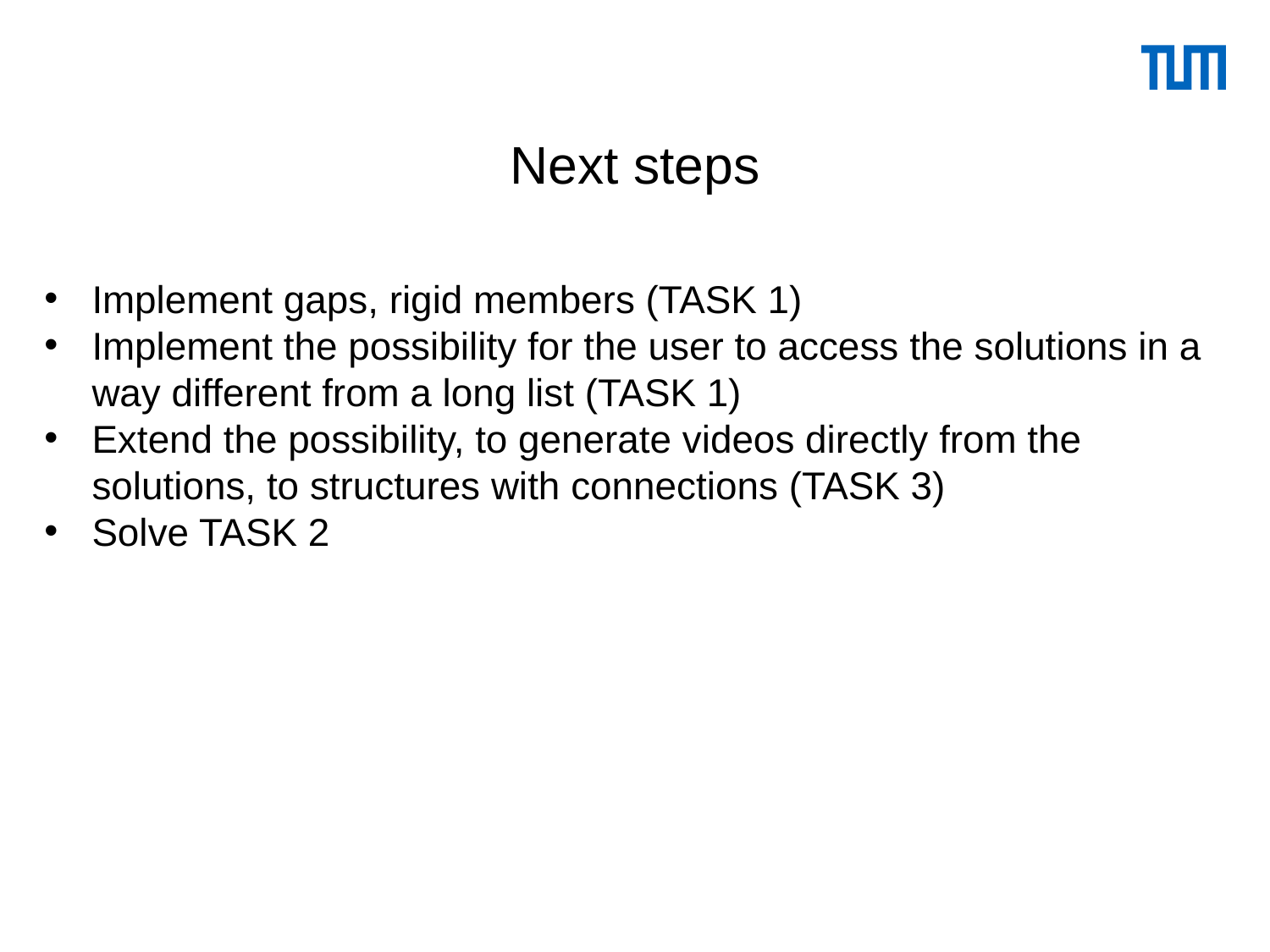

# Next steps
Implement gaps, rigid members (TASK 1)
Implement the possibility for the user to access the solutions in a way different from a long list (TASK 1)
Extend the possibility, to generate videos directly from the solutions, to structures with connections (TASK 3)
Solve TASK 2